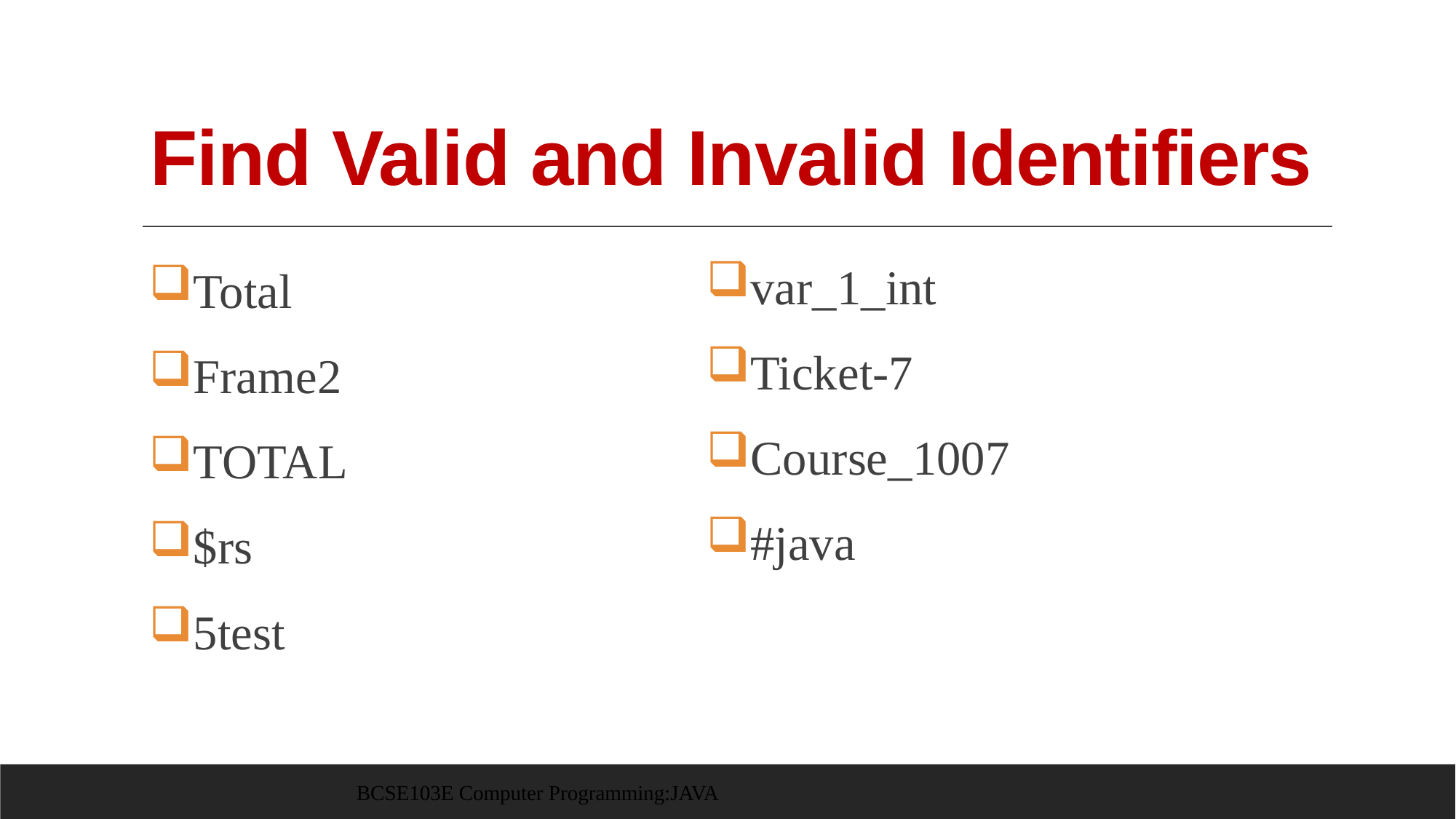

# Find Valid and Invalid Identifiers
var_1_int
Ticket-7
Course_1007
#java
Total
Frame2
TOTAL
$rs
5test

BCSE103E Computer Programming:JAVA